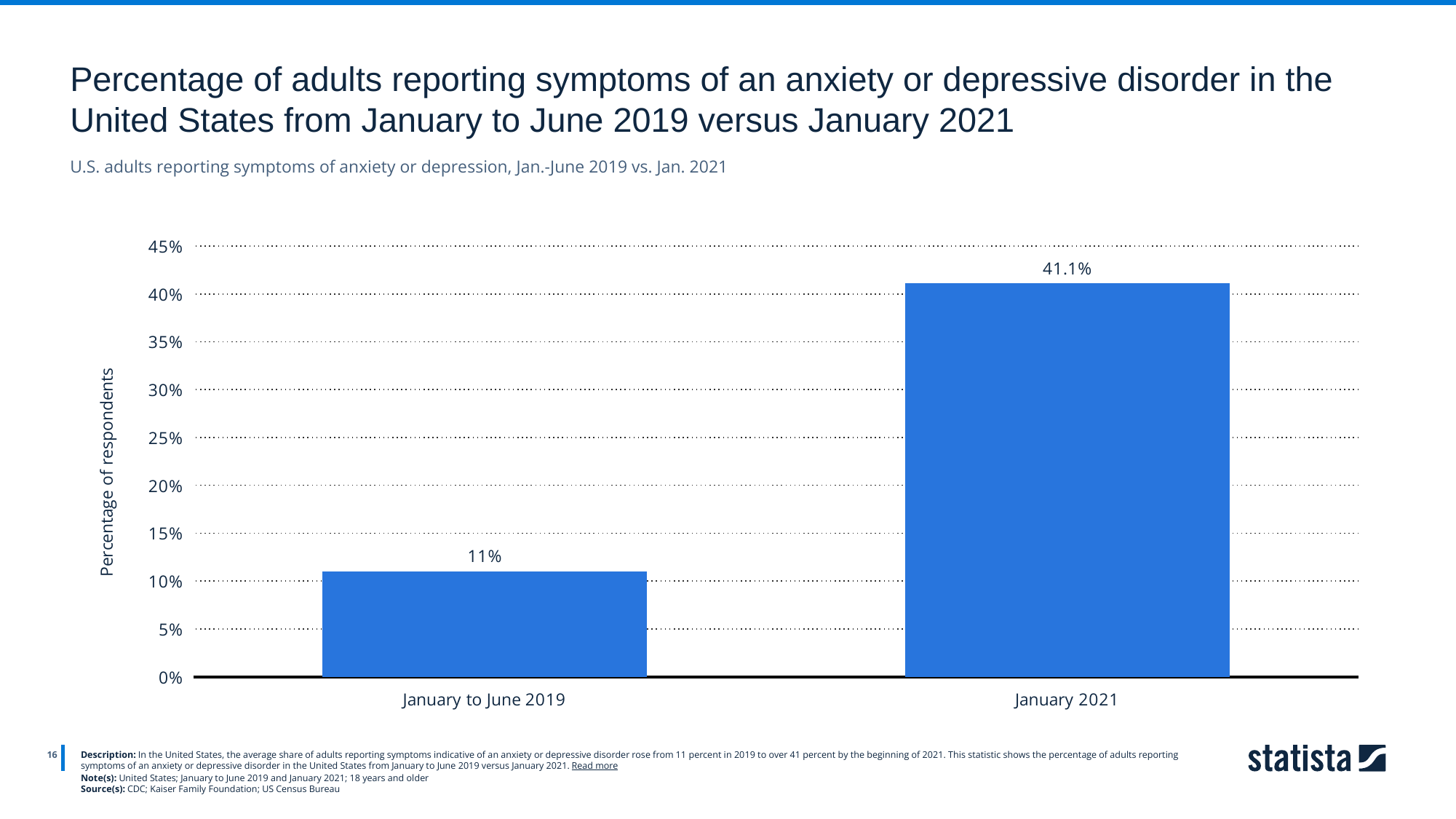

Percentage of adults reporting symptoms of an anxiety or depressive disorder in the United States from January to June 2019 versus January 2021
U.S. adults reporting symptoms of anxiety or depression, Jan.-June 2019 vs. Jan. 2021

### Chart

| Category | data |
|---|---|
| January to June 2019 | 0.11 |
| January 2021 | 0.411 |
16
Description: In the United States, the average share of adults reporting symptoms indicative of an anxiety or depressive disorder rose from 11 percent in 2019 to over 41 percent by the beginning of 2021. This statistic shows the percentage of adults reporting symptoms of an anxiety or depressive disorder in the United States from January to June 2019 versus January 2021. Read more
Note(s): United States; January to June 2019 and January 2021; 18 years and older
Source(s): CDC; Kaiser Family Foundation; US Census Bureau